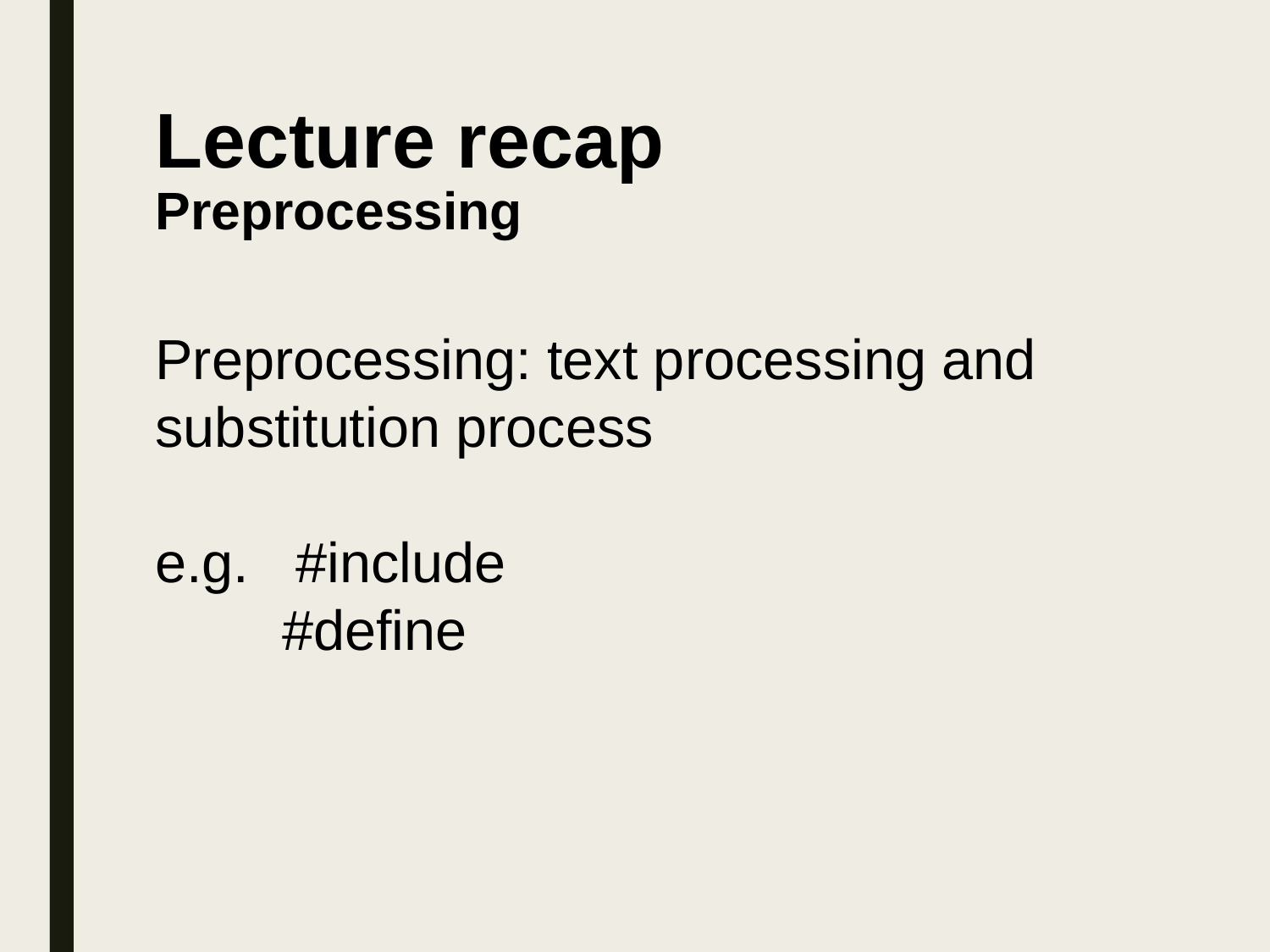

Lecture recap
Preprocessing
Preprocessing: text processing and substitution process

e.g.   #include
	#define